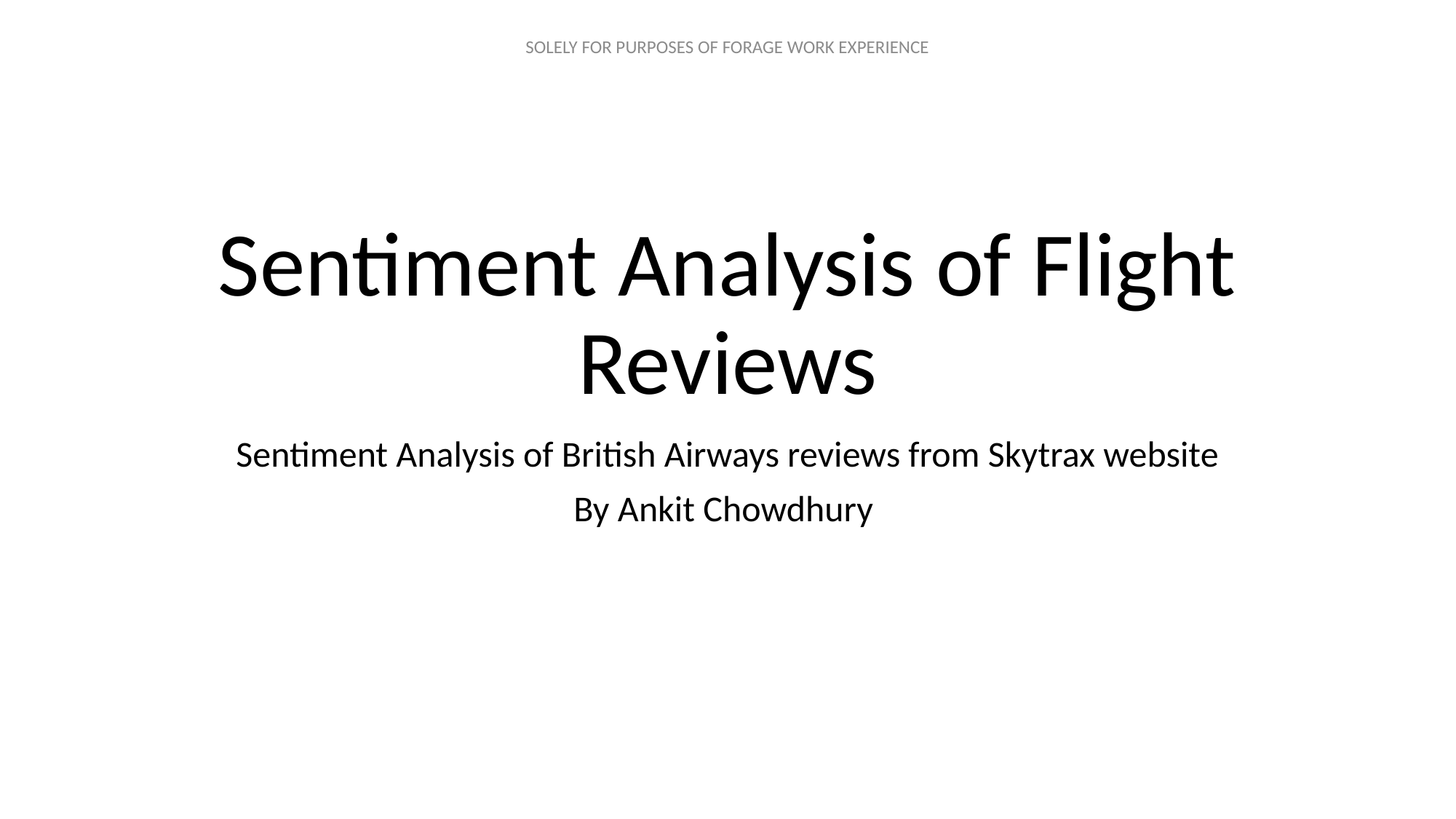

# Sentiment Analysis of Flight Reviews
Sentiment Analysis of British Airways reviews from Skytrax website
By Ankit Chowdhury